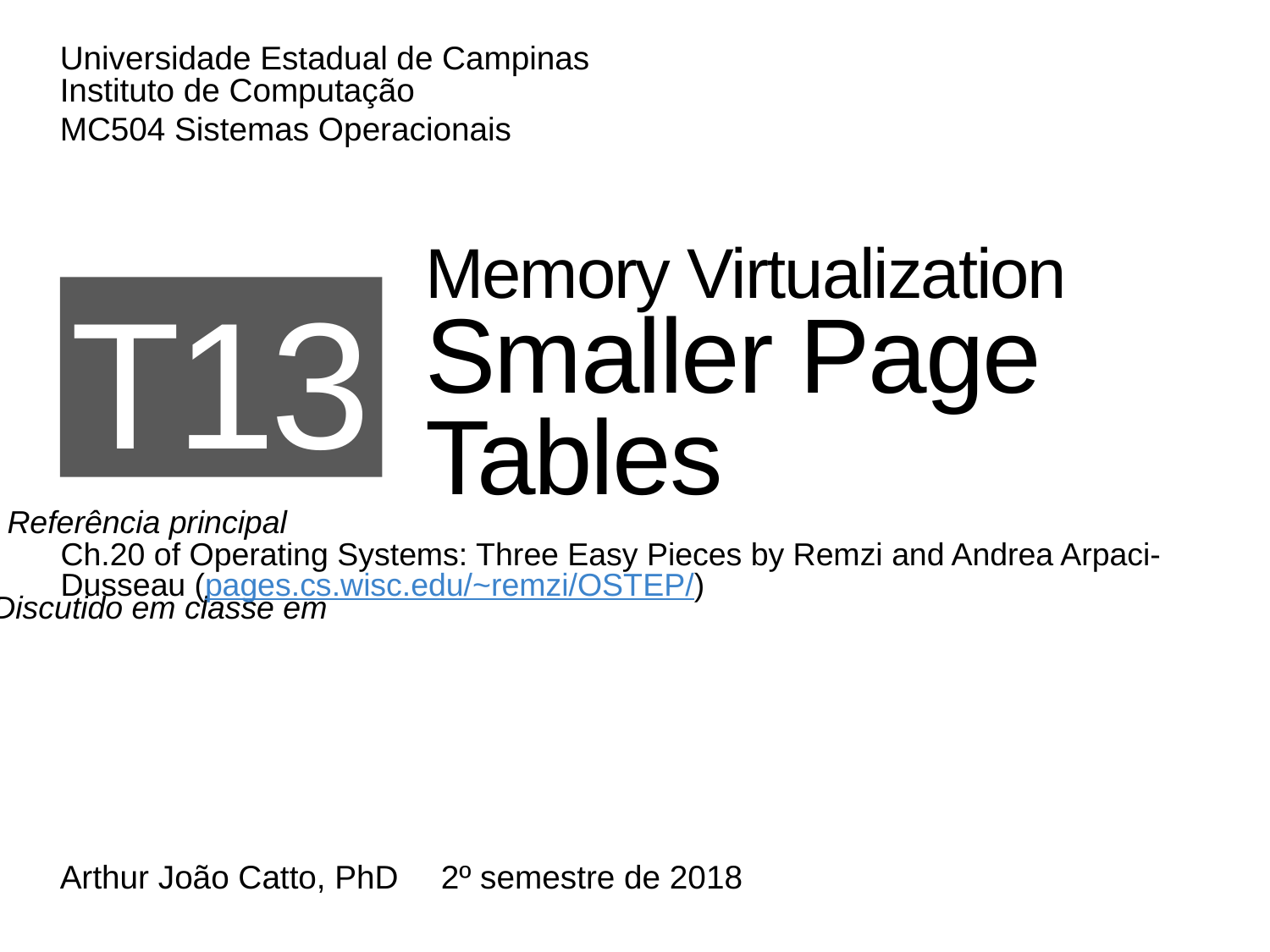

# Memory Virtualization Smaller Page Tables
T13
Ch.20 of Operating Systems: Three Easy Pieces by Remzi and Andrea Arpaci-Dusseau (pages.cs.wisc.edu/~remzi/OSTEP/)